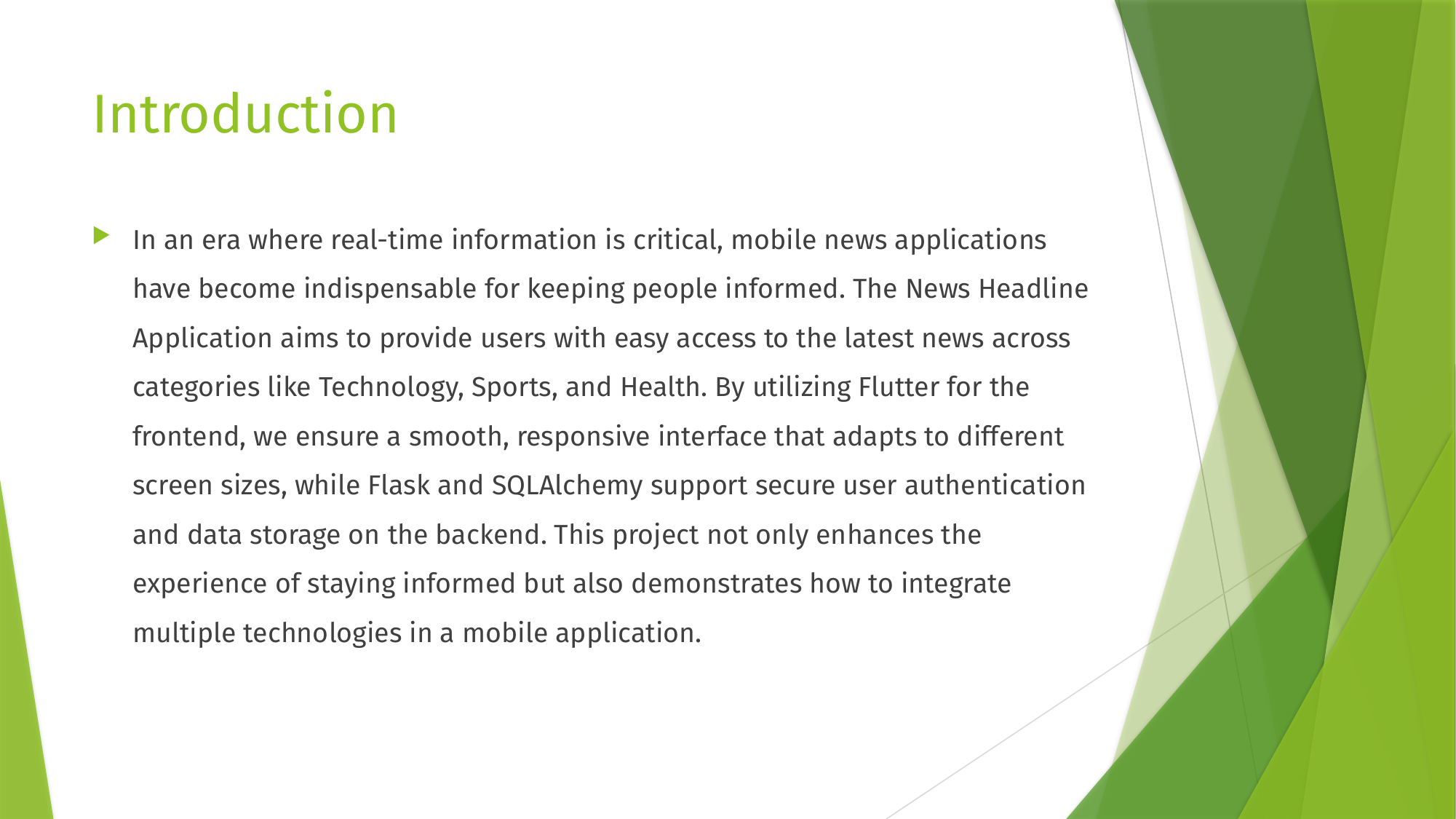

# Introduction
In an era where real-time information is critical, mobile news applications have become indispensable for keeping people informed. The News Headline Application aims to provide users with easy access to the latest news across categories like Technology, Sports, and Health. By utilizing Flutter for the frontend, we ensure a smooth, responsive interface that adapts to different screen sizes, while Flask and SQLAlchemy support secure user authentication and data storage on the backend. This project not only enhances the experience of staying informed but also demonstrates how to integrate multiple technologies in a mobile application.